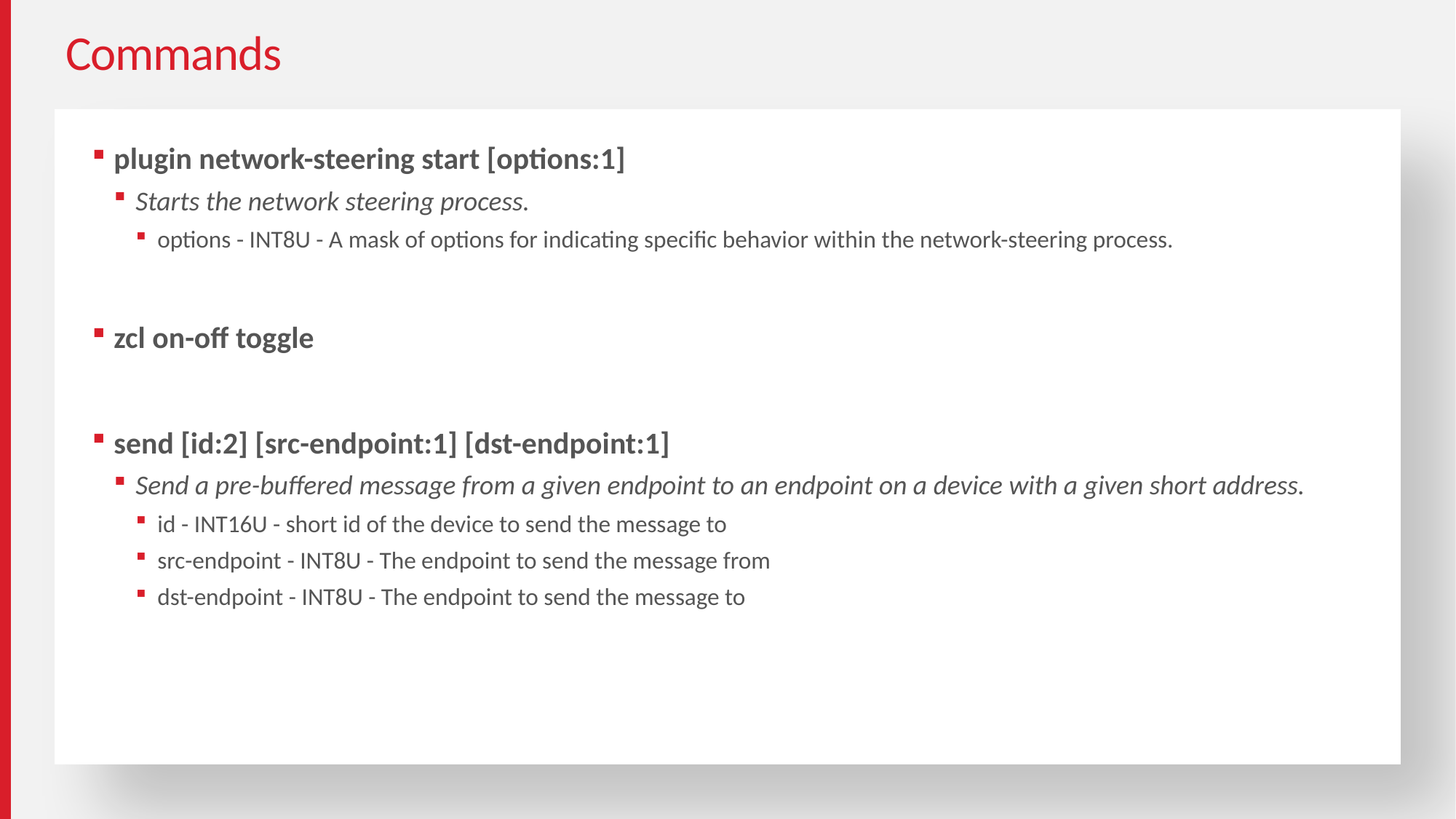

# Commands
plugin network-steering start [options:1]
Starts the network steering process.
options - INT8U - A mask of options for indicating specific behavior within the network-steering process.

zcl on-off toggle

send [id:2] [src-endpoint:1] [dst-endpoint:1]
Send a pre-buffered message from a given endpoint to an endpoint on a device with a given short address.
id - INT16U - short id of the device to send the message to
src-endpoint - INT8U - The endpoint to send the message from
dst-endpoint - INT8U - The endpoint to send the message to